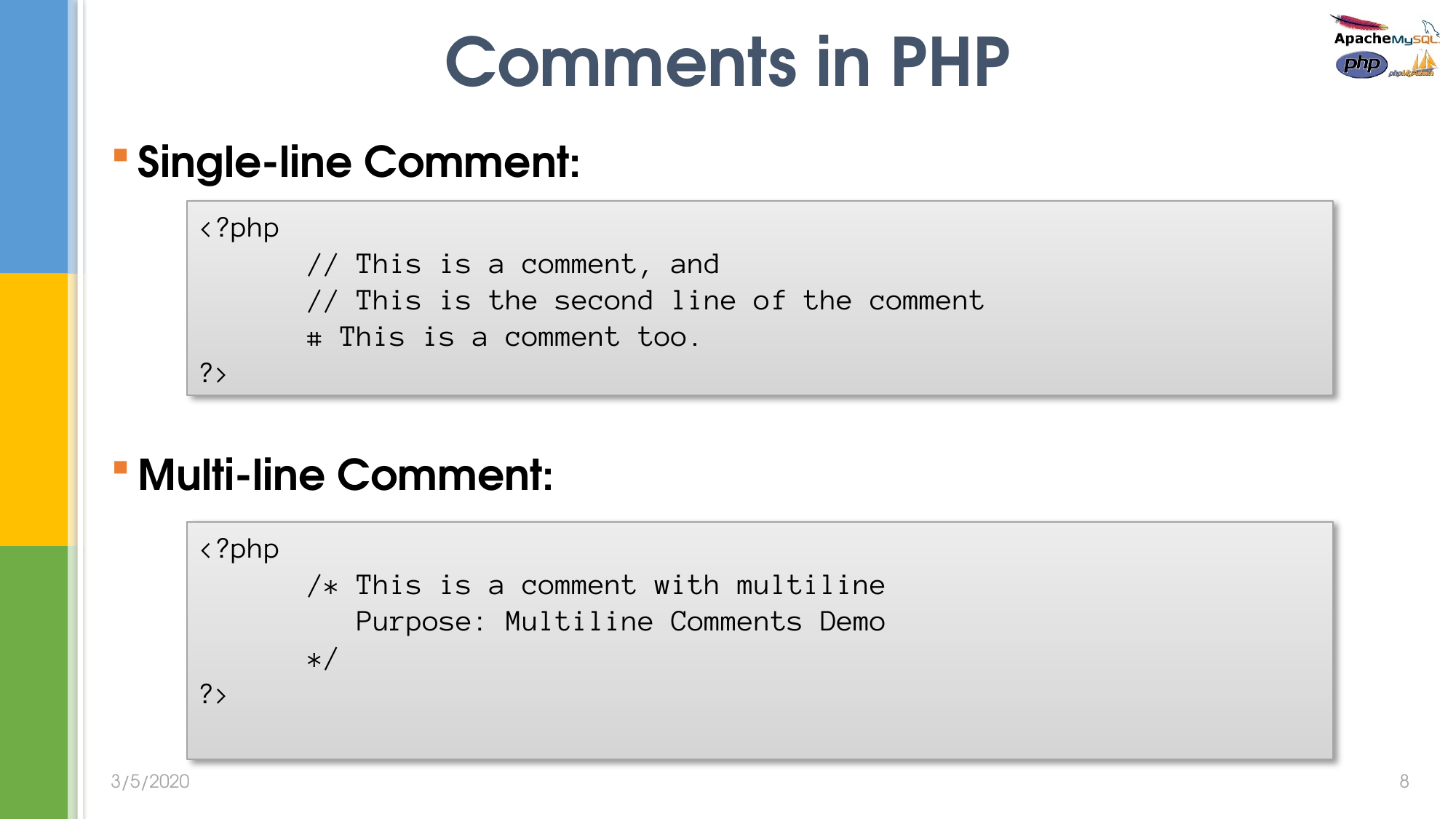

# Comments in PHP
Single-line Comment:
<?php
	// This is a comment, and
	// This is the second line of the comment
	# This is a comment too.
?>
Multi-line Comment:
<?php
	/* This is a comment with multiline
	   Purpose: Multiline Comments Demo
	*/
?>
8
3/5/2020